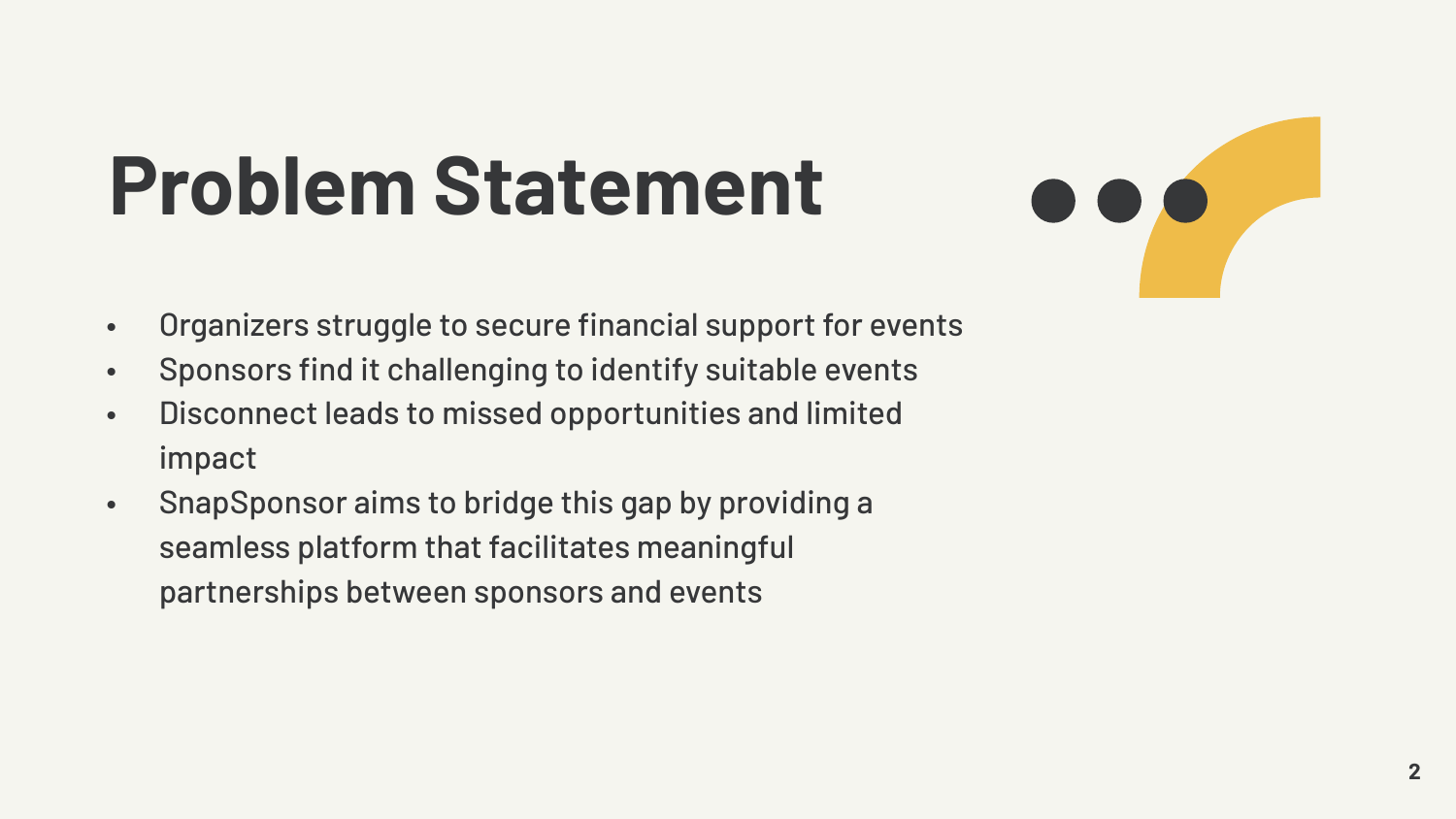

# Problem Statement

Organizers struggle to secure financial support for events
Sponsors find it challenging to identify suitable events
Disconnect leads to missed opportunities and limited impact
SnapSponsor aims to bridge this gap by providing a seamless platform that facilitates meaningful partnerships between sponsors and events

2